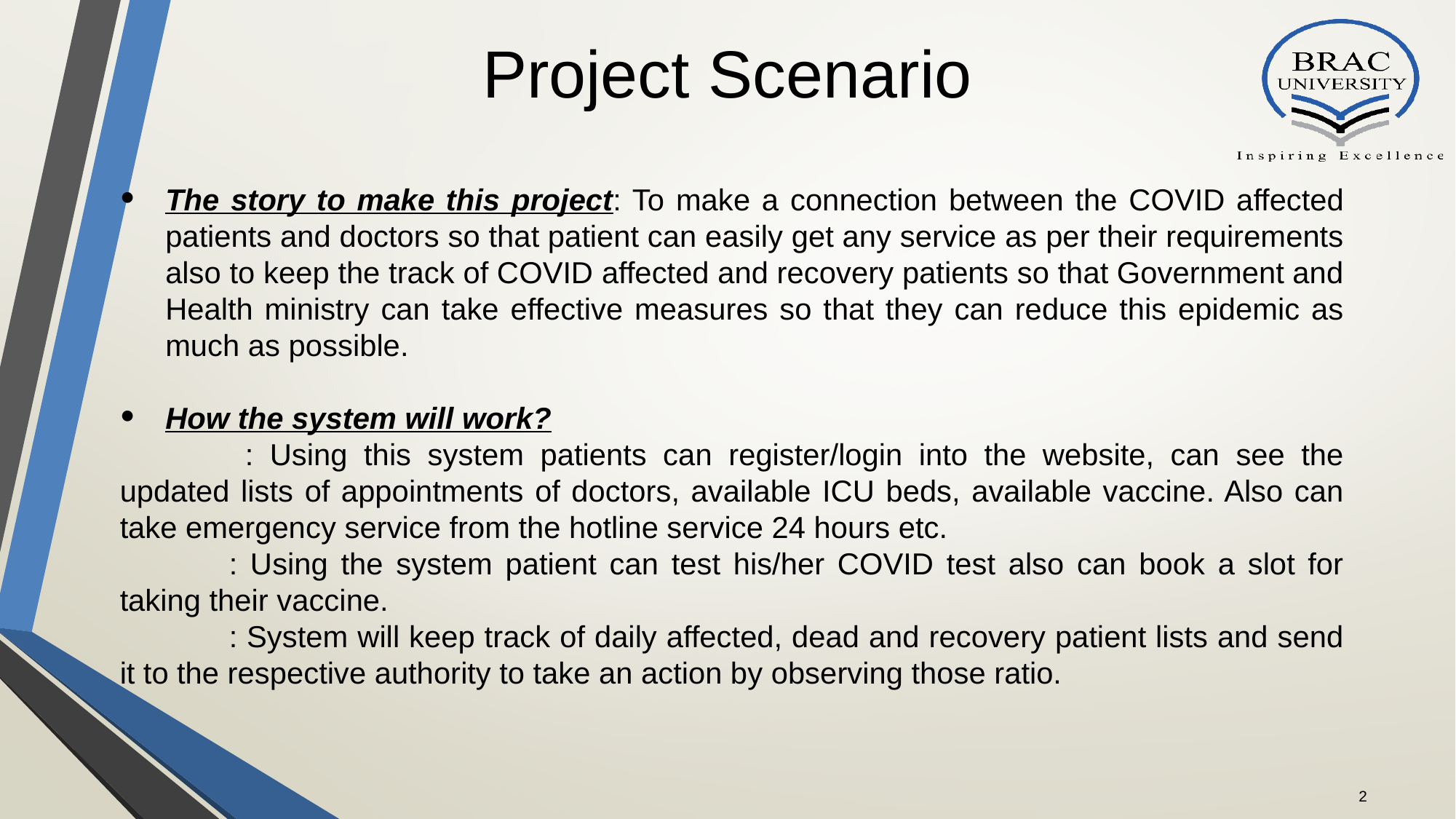

Project Scenario
The story to make this project: To make a connection between the COVID affected patients and doctors so that patient can easily get any service as per their requirements also to keep the track of COVID affected and recovery patients so that Government and Health ministry can take effective measures so that they can reduce this epidemic as much as possible.

How the system will work?
  	: Using this system patients can register/login into the website, can see the updated lists of appointments of doctors, available ICU beds, available vaccine. Also can take emergency service from the hotline service 24 hours etc.
	: Using the system patient can test his/her COVID test also can book a slot for taking their vaccine.
	: System will keep track of daily affected, dead and recovery patient lists and send it to the respective authority to take an action by observing those ratio.

2